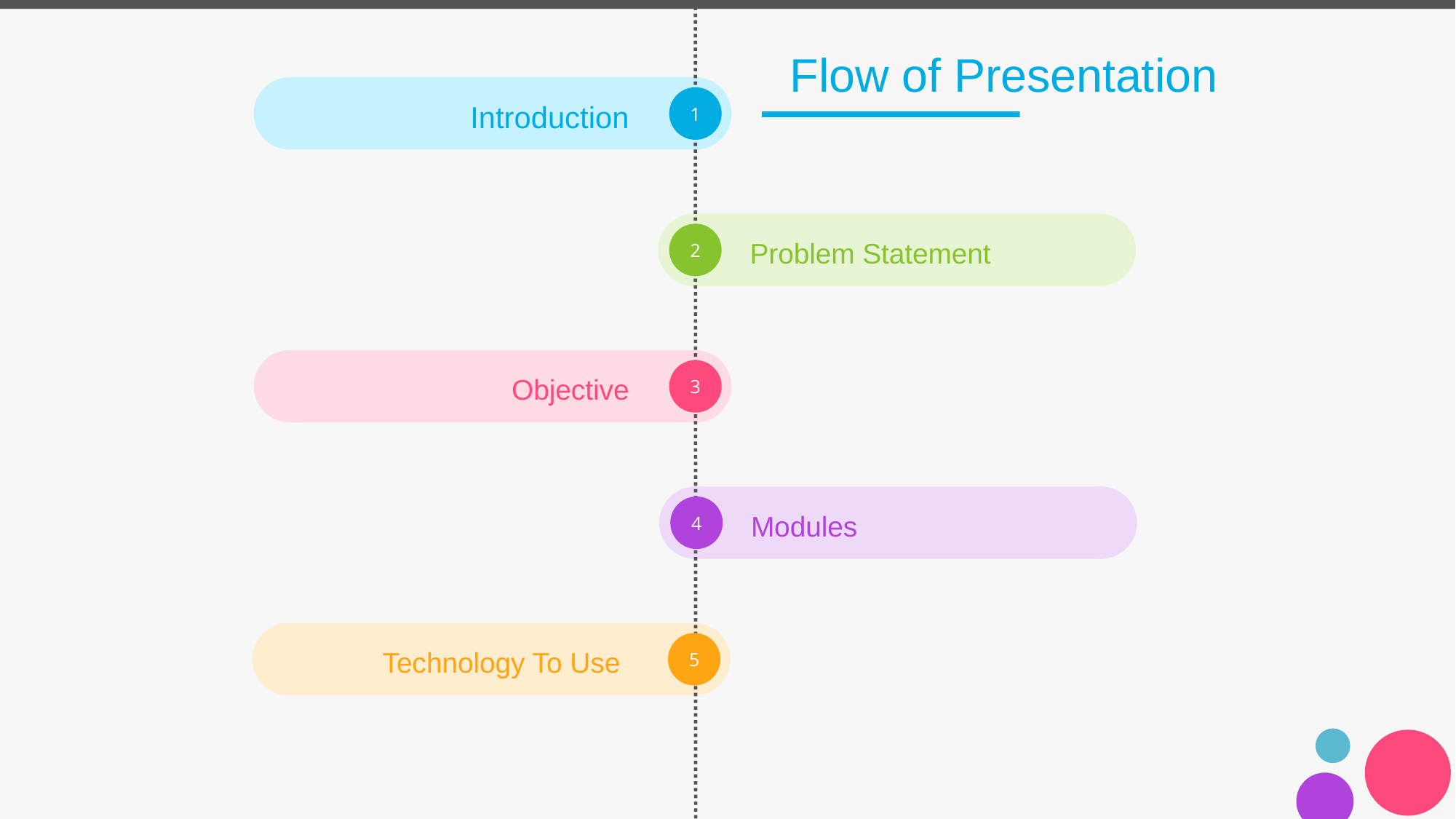

# Flow of Presentation
Introduction
Problem Statement
Objective
Modules
Technology To Use